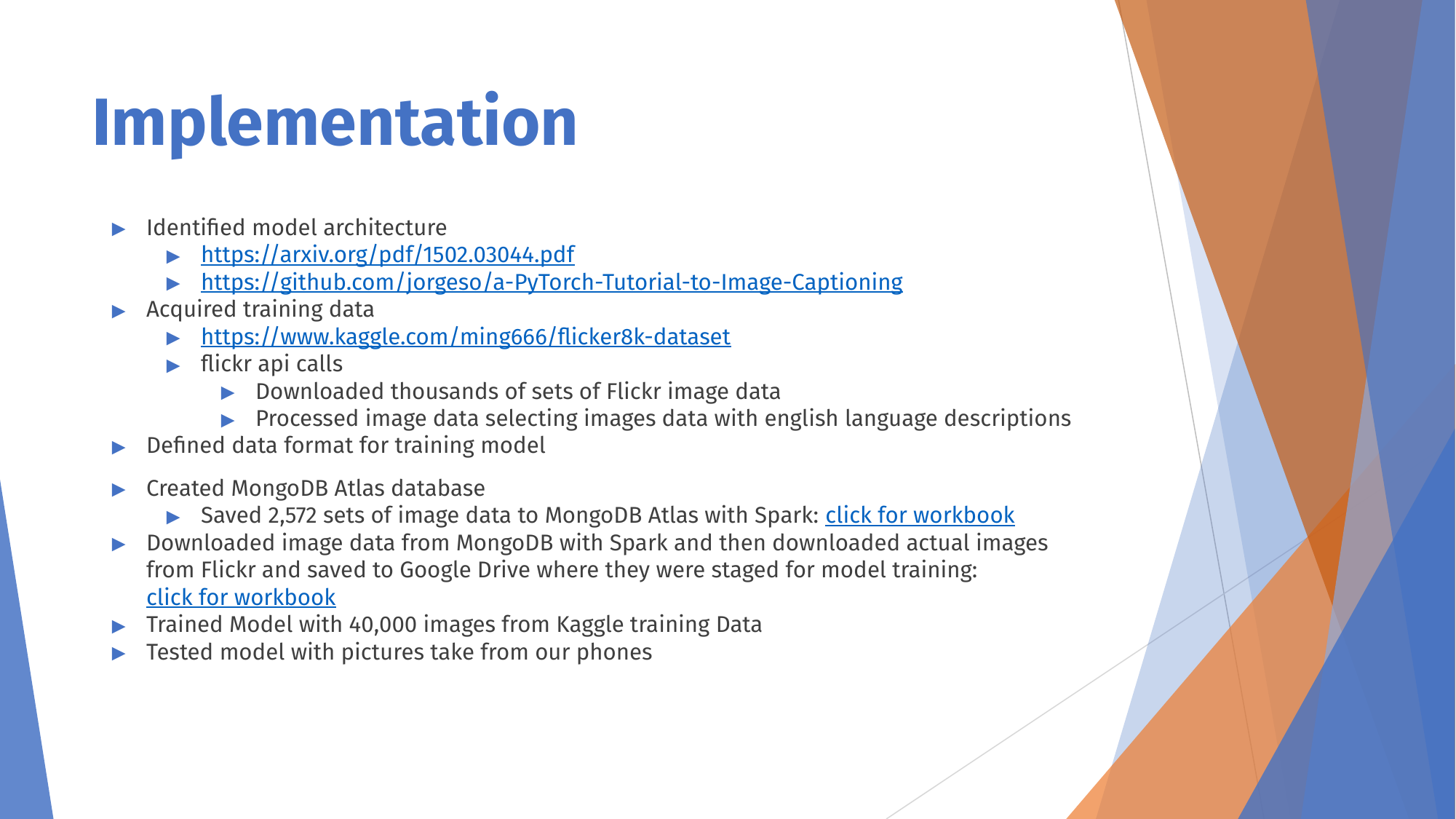

# Implementation
Identified model architecture
https://arxiv.org/pdf/1502.03044.pdf
https://github.com/jorgeso/a-PyTorch-Tutorial-to-Image-Captioning
Acquired training data
https://www.kaggle.com/ming666/flicker8k-dataset
flickr api calls
Downloaded thousands of sets of Flickr image data
Processed image data selecting images data with english language descriptions
Defined data format for training model
Created MongoDB Atlas database
Saved 2,572 sets of image data to MongoDB Atlas with Spark: click for workbook
Downloaded image data from MongoDB with Spark and then downloaded actual images from Flickr and saved to Google Drive where they were staged for model training: click for workbook
Trained Model with 40,000 images from Kaggle training Data
Tested model with pictures take from our phones